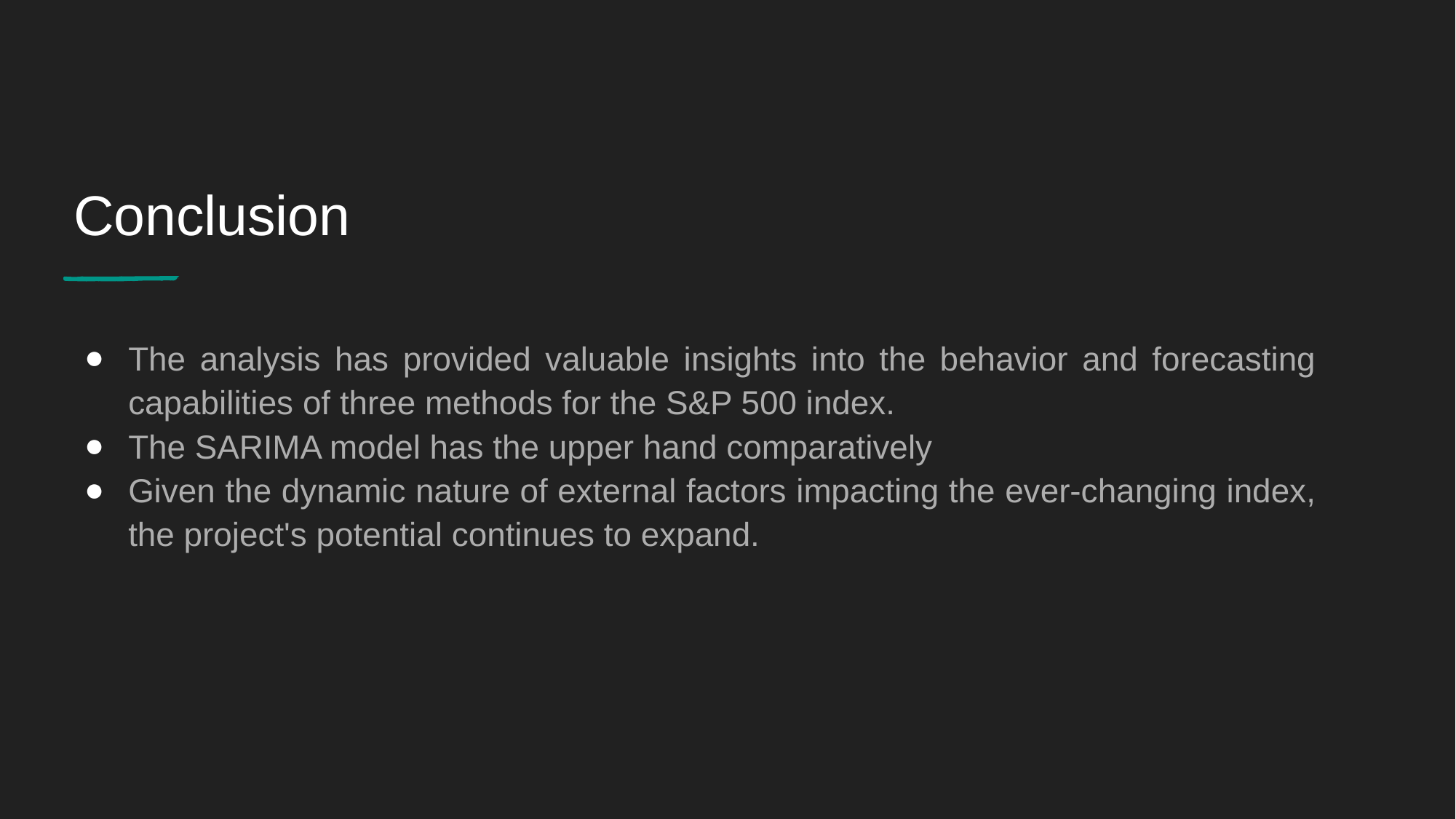

# Conclusion
The analysis has provided valuable insights into the behavior and forecasting capabilities of three methods for the S&P 500 index.
The SARIMA model has the upper hand comparatively
Given the dynamic nature of external factors impacting the ever-changing index, the project's potential continues to expand.